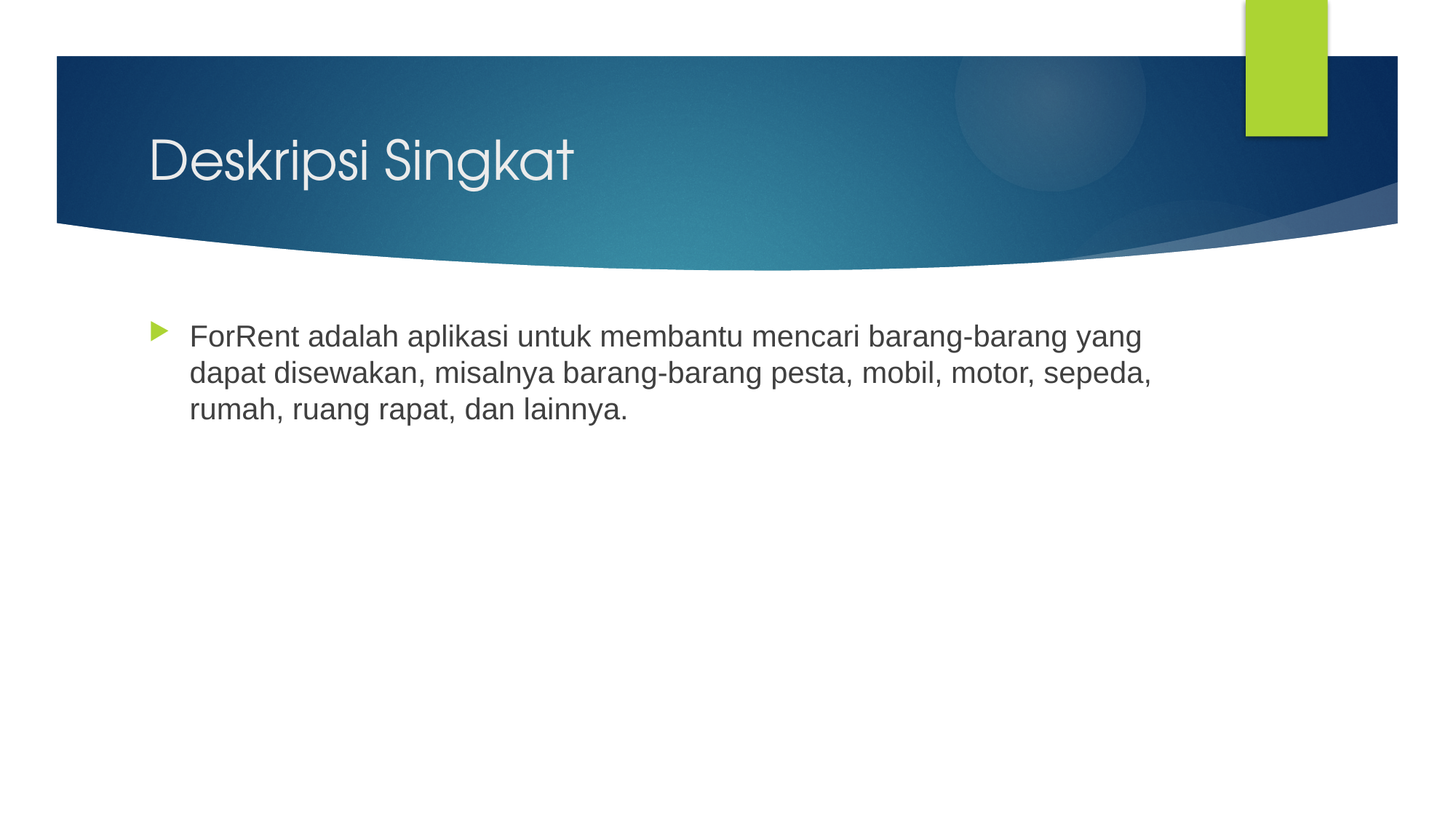

# Deskripsi Singkat
ForRent adalah aplikasi untuk membantu mencari barang-barang yang dapat disewakan, misalnya barang-barang pesta, mobil, motor, sepeda, rumah, ruang rapat, dan lainnya.